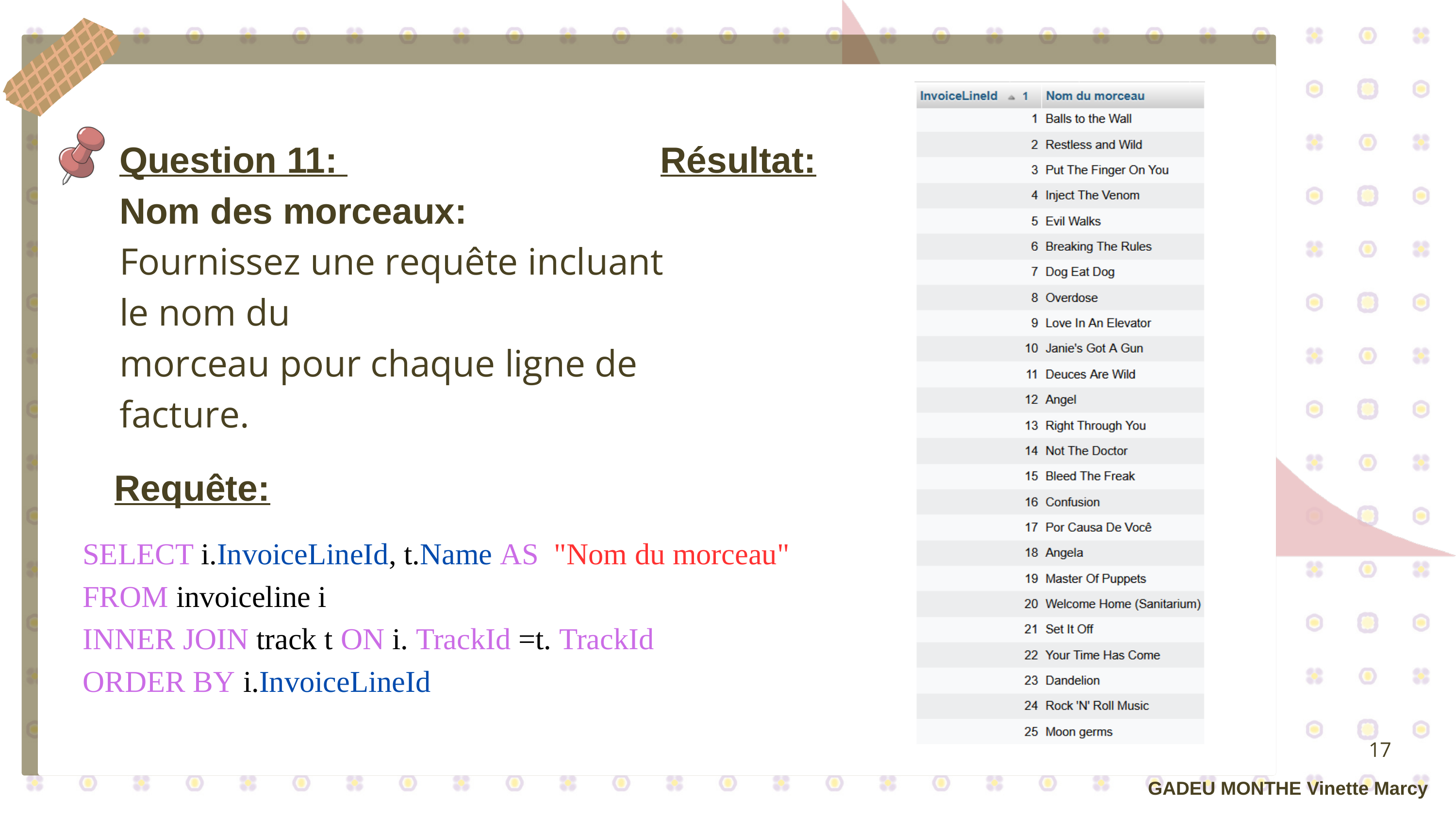

Question 11:
Nom des morceaux:
Fournissez une requête incluant le nom du
morceau pour chaque ligne de facture.
Résultat:

Requête:
SELECT i.InvoiceLineId, t.Name AS  "Nom du morceau"
FROM invoiceline i
INNER JOIN track t ON i. TrackId =t. TrackId
ORDER BY i.InvoiceLineId
17
GADEU MONTHE Vinette Marcy